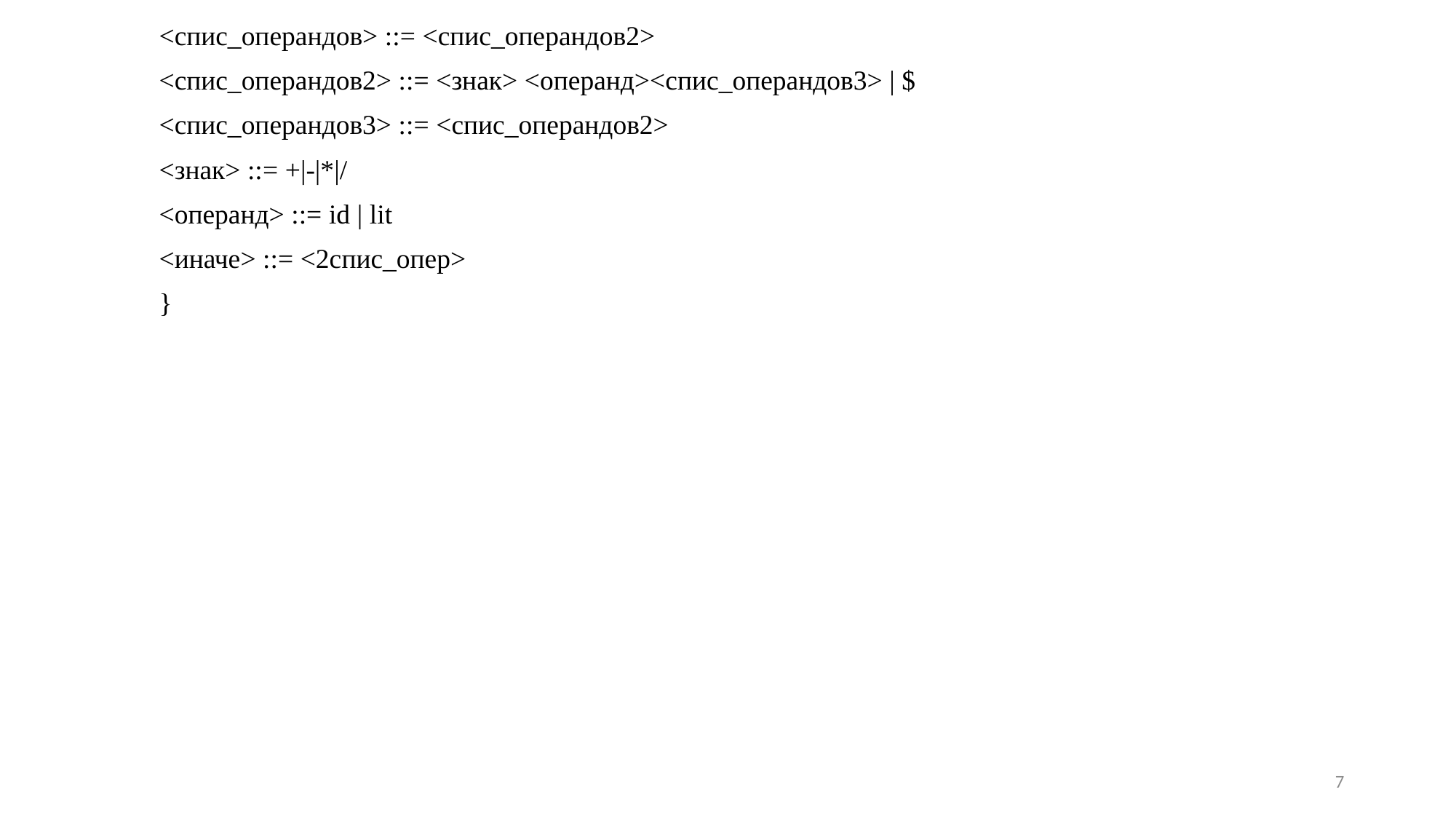

<спис_операндов> ::= <спис_операндов2>
<спис_операндов2> ::= <знак> <операнд><спис_операндов3> | $
<спис_операндов3> ::= <спис_операндов2>
<знак> ::= +|-|*|/
<операнд> ::= id | lit
<иначе> ::= <2спис_опер>
}

7